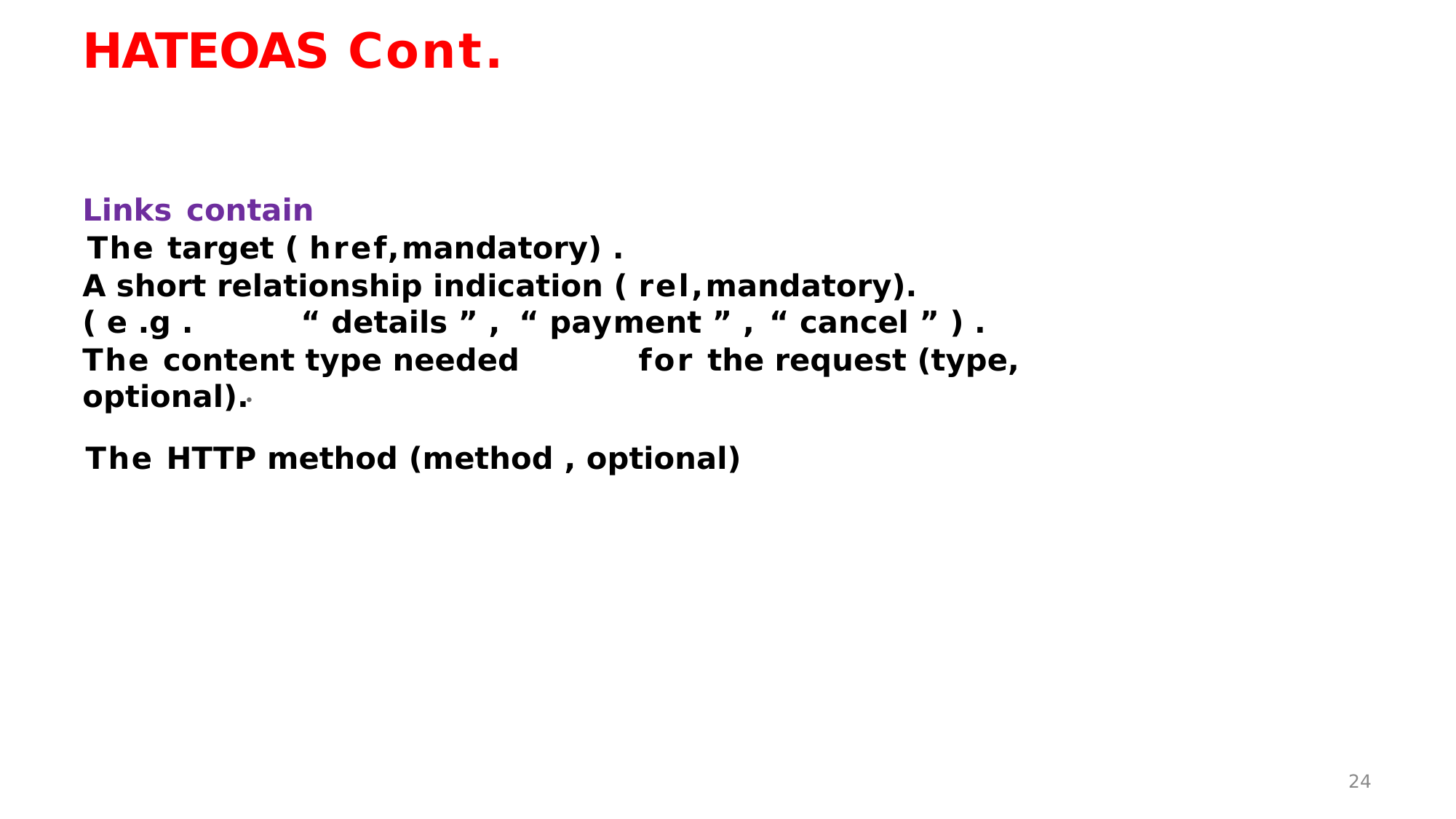

HATEOAS Cont.
Links contain
 The target ( href,mandatory) .
A short relationship indication ( rel,mandatory).			( e .g .	“ details ” ,	“ payment ” , “ cancel ” ) .
The content type needed	 for the request (type, optional).
 The HTTP method (method , optional)

•
24